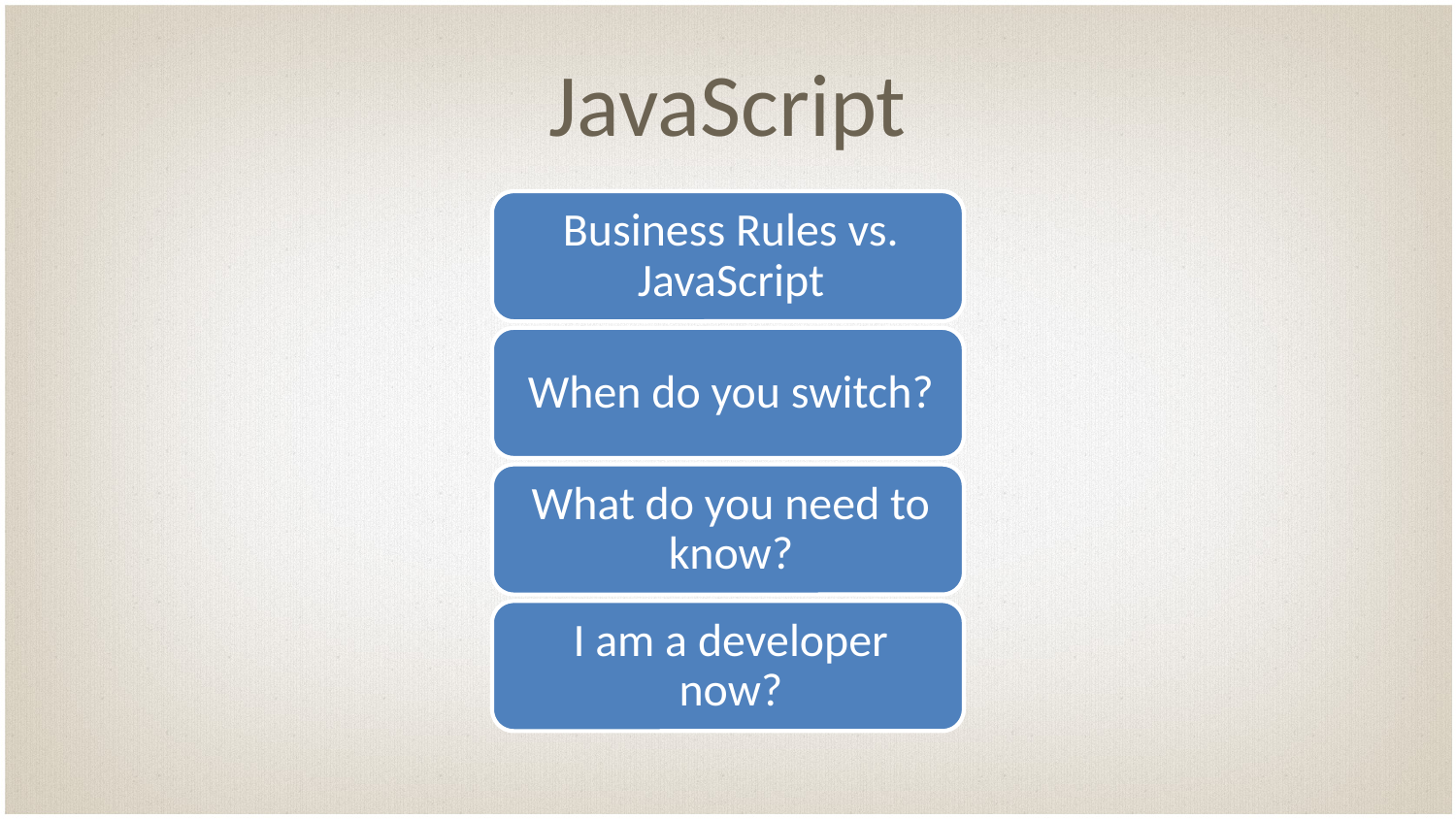

# JavaScript
Business Rules vs. JavaScript
When do you switch?
What do you need to know?
I am a developer now?